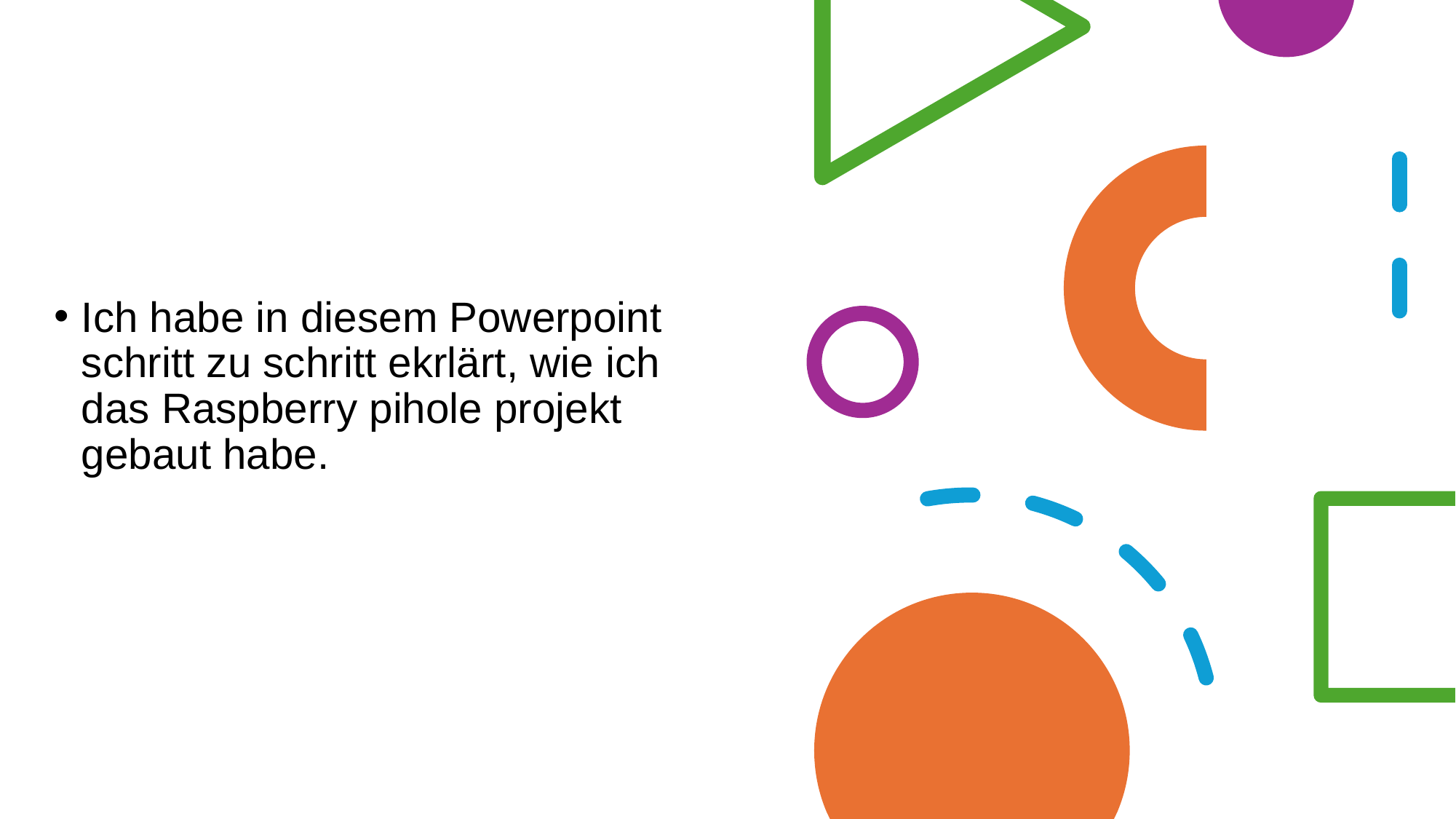

Ich habe in diesem Powerpoint schritt zu schritt ekrlärt, wie ich das Raspberry pihole projekt gebaut habe.